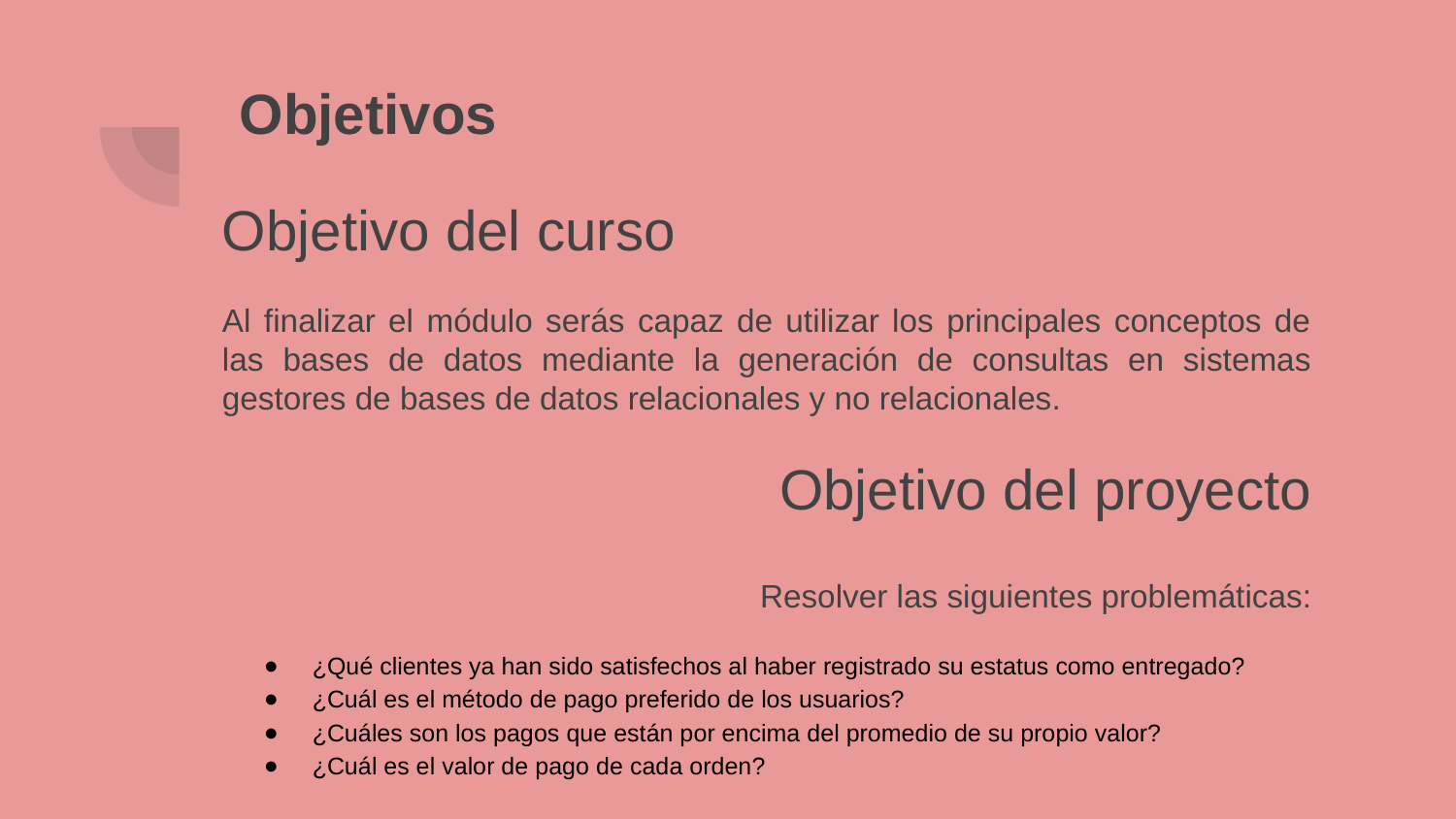

Objetivos
# Objetivo del curso
Al finalizar el módulo serás capaz de utilizar los principales conceptos de las bases de datos mediante la generación de consultas en sistemas gestores de bases de datos relacionales y no relacionales.

Objetivo del proyecto
Resolver las siguientes problemáticas:
¿Qué clientes ya han sido satisfechos al haber registrado su estatus como entregado?
¿Cuál es el método de pago preferido de los usuarios?
¿Cuáles son los pagos que están por encima del promedio de su propio valor?
¿Cuál es el valor de pago de cada orden?